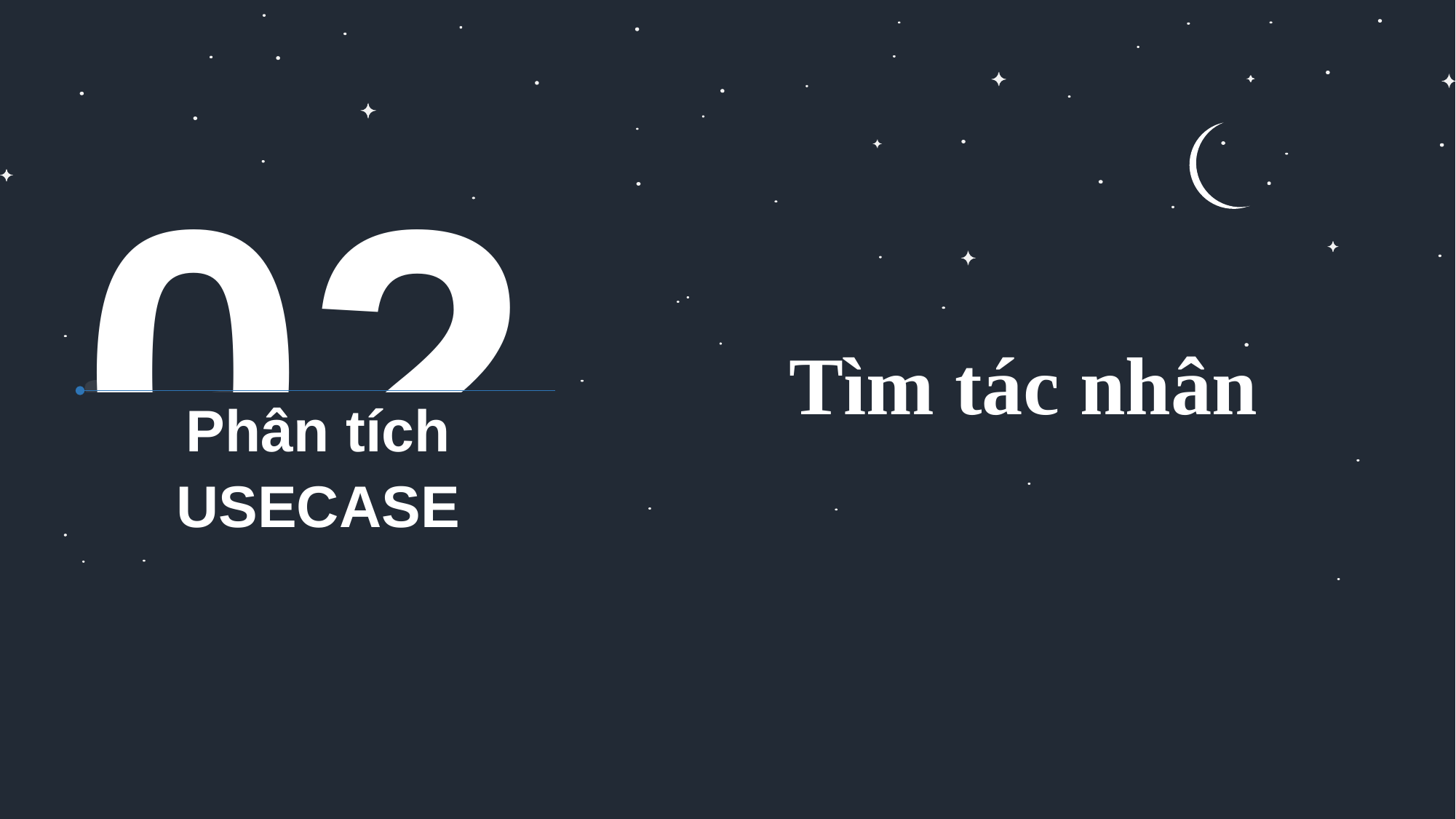

02
Tìm tác nhân

Phân tích
USECASE